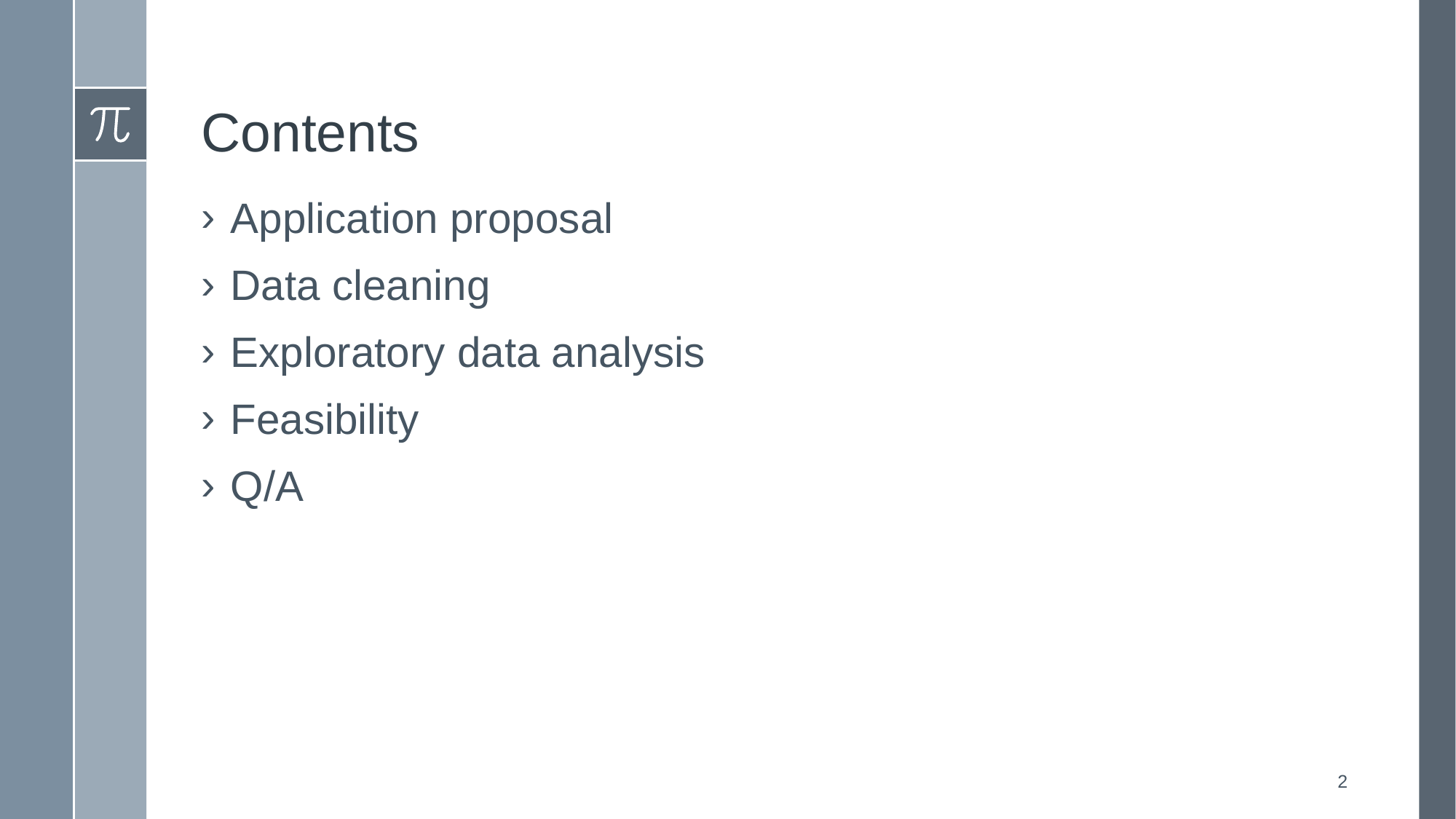

# Contents
Application proposal
Data cleaning
Exploratory data analysis
Feasibility
Q/A
2